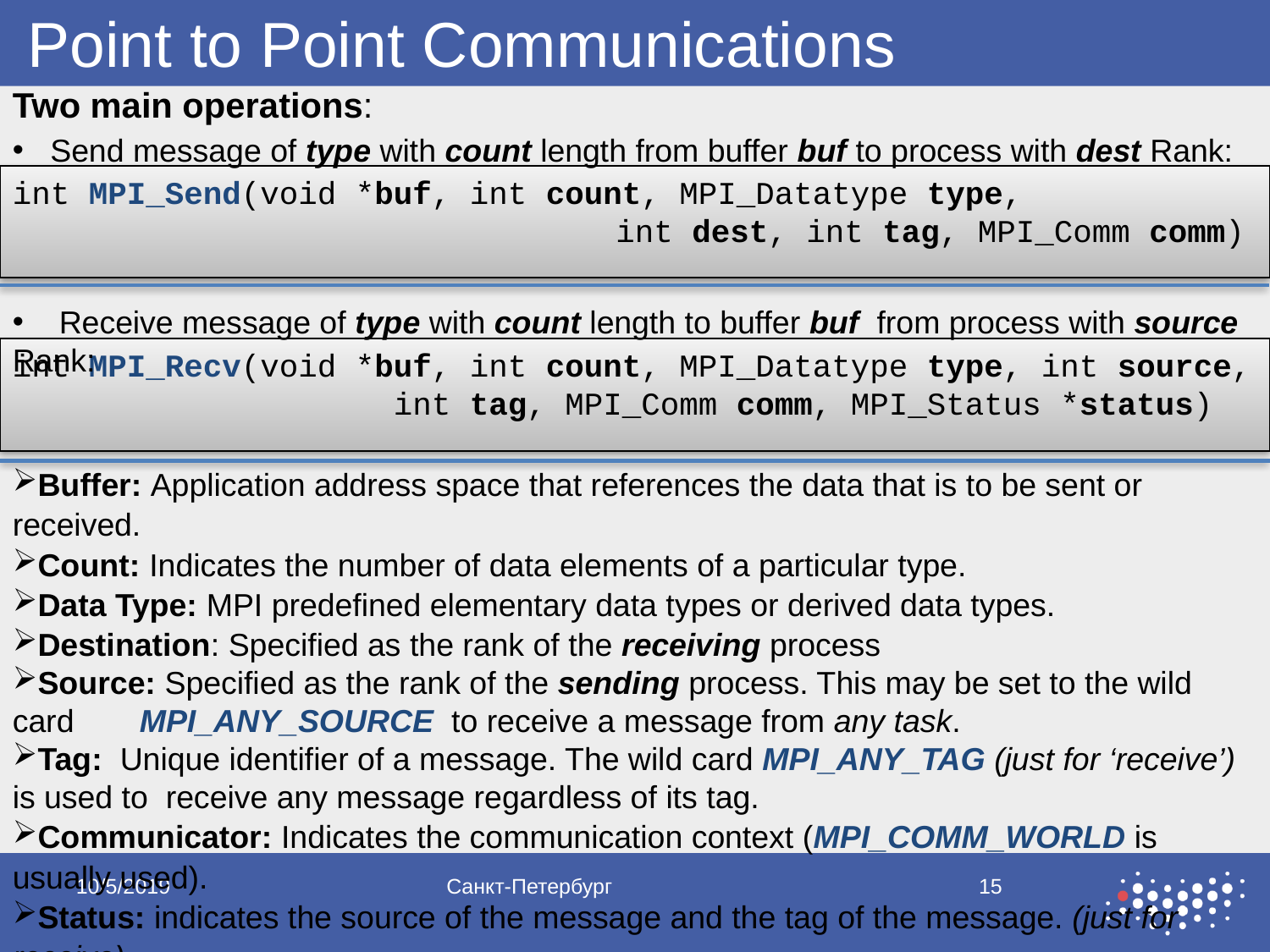

# Point to Point Communications
Two main operations:
   Send message of type with count length from buffer buf to process with dest Rank:
int MPI_Send(void *buf, int count, MPI_Datatype type,
  				     int dest, int tag, MPI_Comm comm)
    Receive message of type with count length to buffer buf  from process with source Rank:
int MPI_Recv(void *buf, int count, MPI_Datatype type, int source, 			int tag, MPI_Comm comm, MPI_Status *status)
Buffer: Application address space that references the data that is to be sent or received.
Count: Indicates the number of data elements of a particular type.
Data Type: MPI predefined elementary data types or derived data types.
Destination: Specified as the rank of the receiving process
Source: Specified as the rank of the sending process. This may be set to the wild card 	MPI_ANY_SOURCE  to receive a message from any task.
Tag:  Unique identifier of a message. The wild card MPI_ANY_TAG (just for ‘receive’) is used to  receive any message regardless of its tag.
Communicator: Indicates the communication context (MPI_COMM_WORLD is usually used).
Status: indicates the source of the message and the tag of the message. (just for receive)
10/5/2019
Санкт-Петербург
15